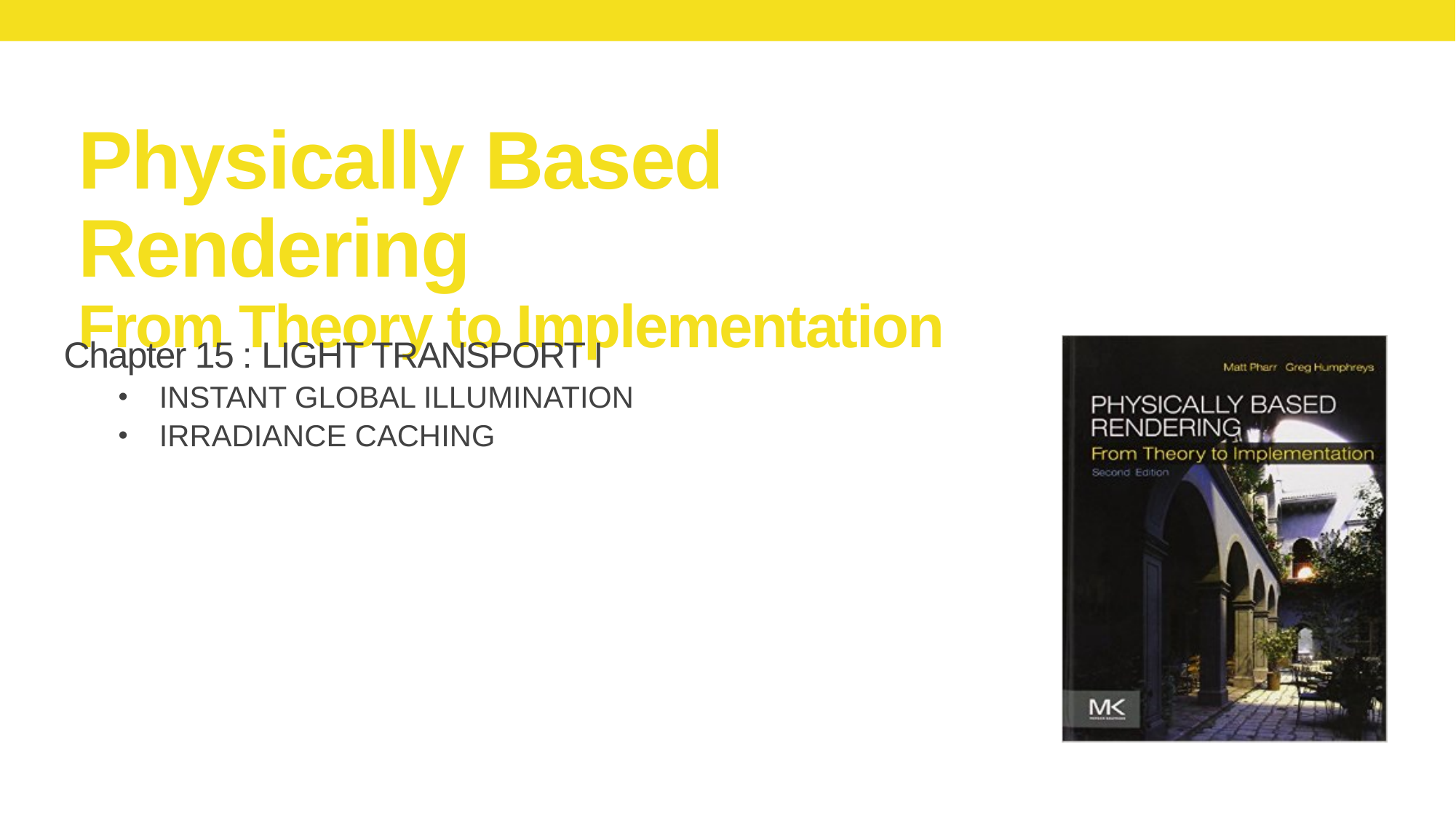

# Physically Based Rendering From Theory to Implementation
Chapter 15 : LIGHT TRANSPORT I
INSTANT GLOBAL ILLUMINATION
IRRADIANCE CACHING